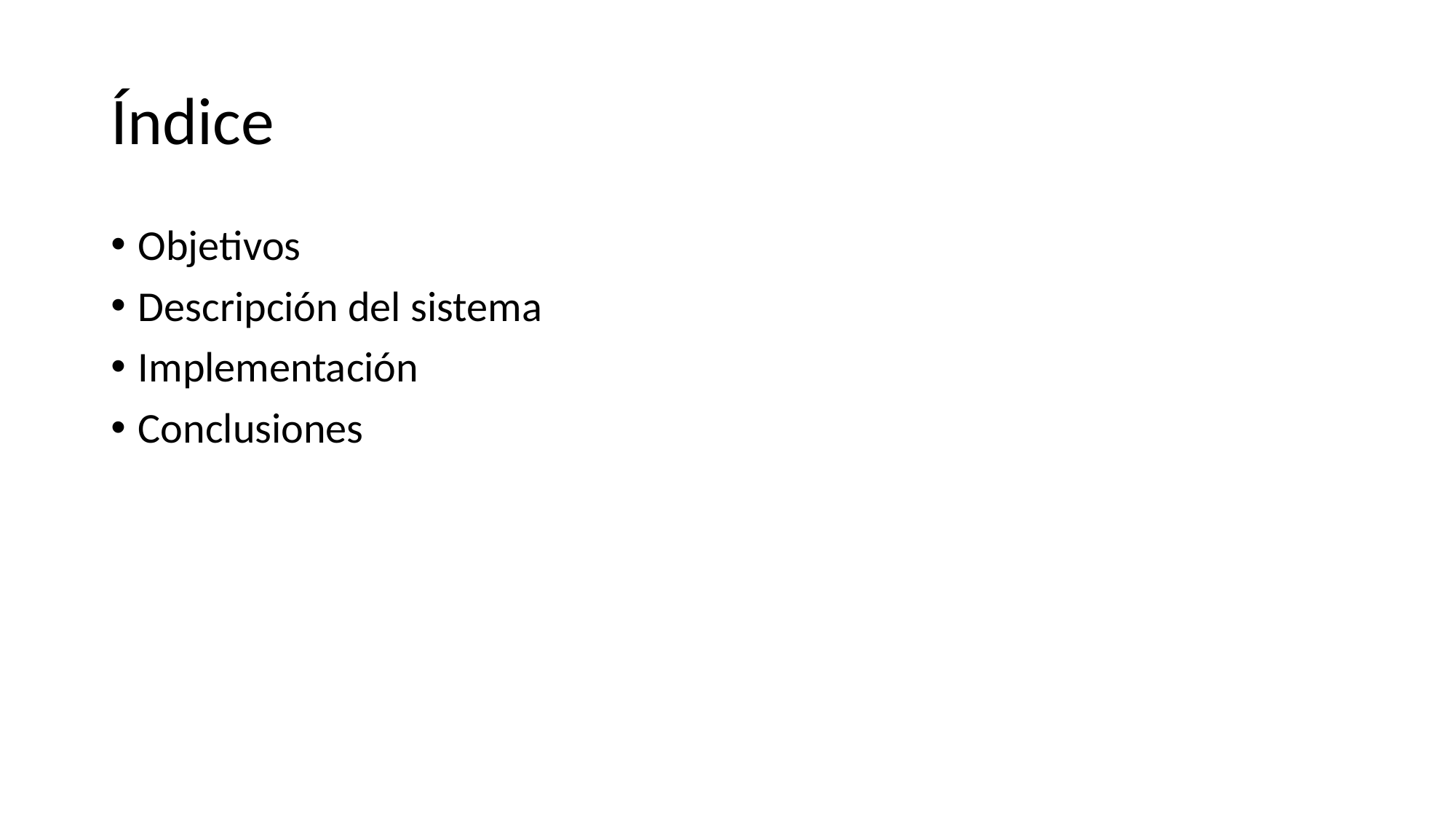

# Índice
Objetivos
Descripción del sistema
Implementación
Conclusiones